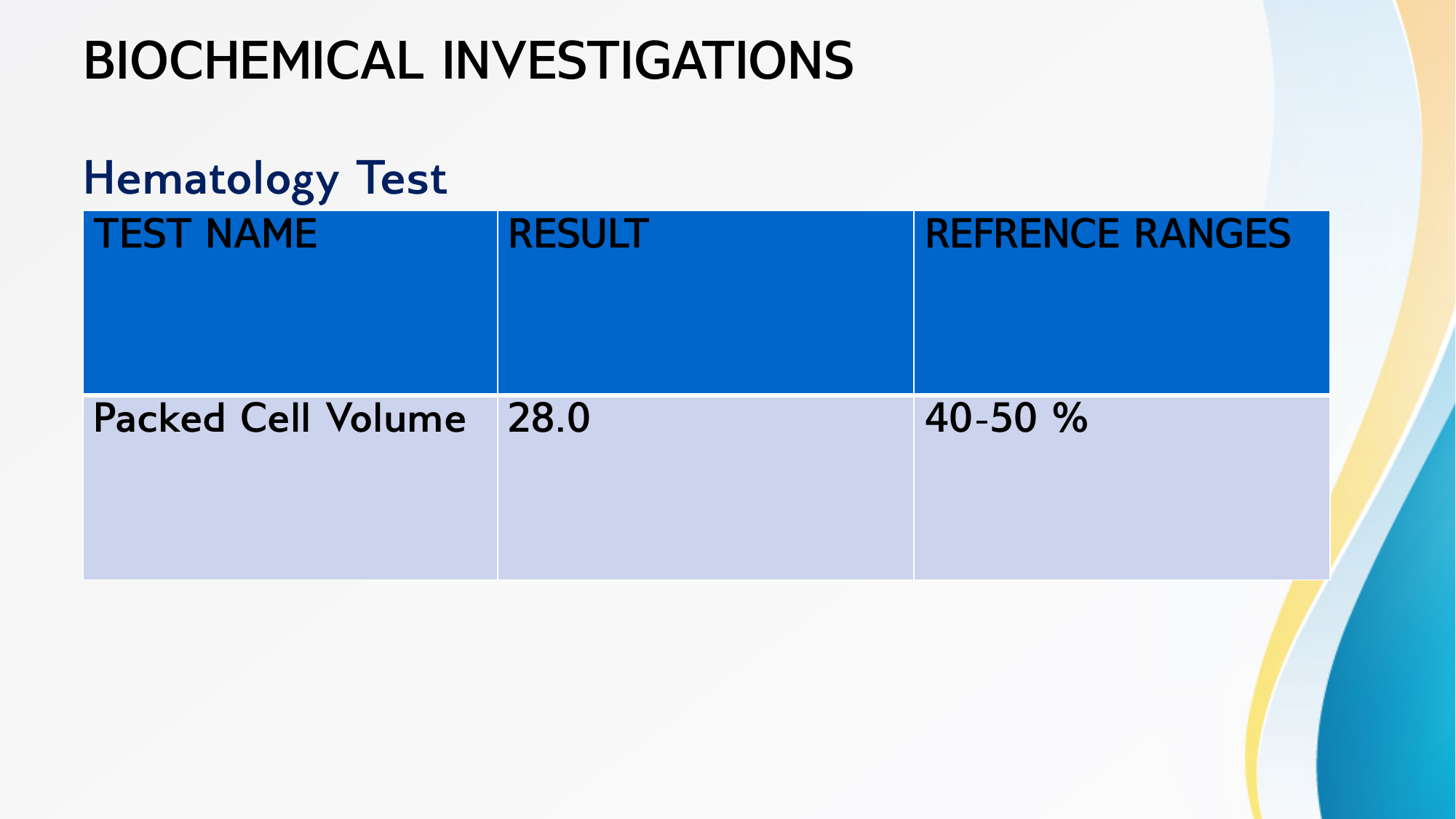

# BIOCHEMICAL INVESTIGATIONS
Hematology Test
t
| TEST NAME | RESULT | REFRENCE RANGES |
| --- | --- | --- |
| Packed Cell Volume | 28.0 | 40-50 % |